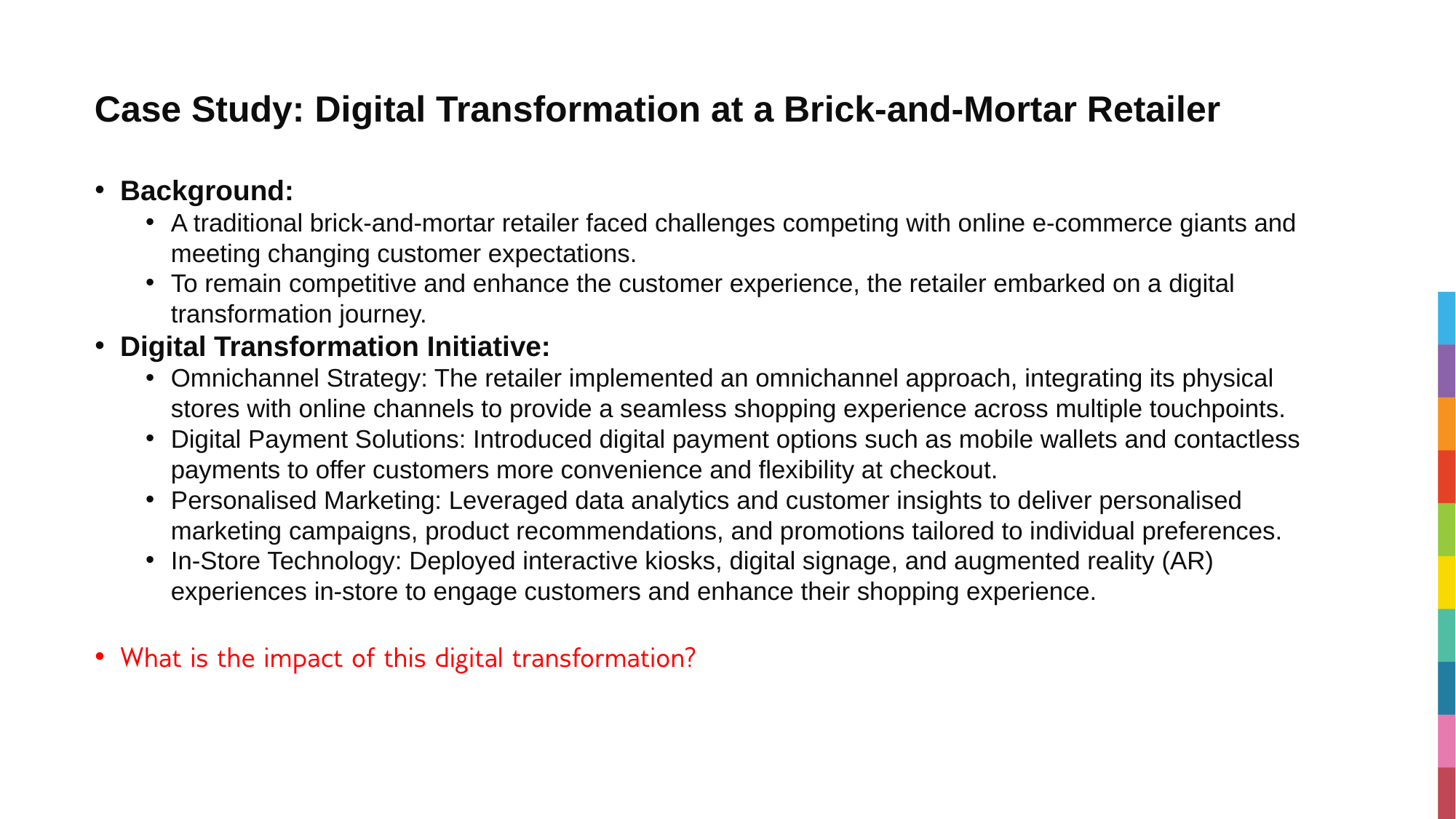

# Case Study: Digital Transformation at a Brick-and-Mortar Retailer
Background:
A traditional brick-and-mortar retailer faced challenges competing with online e-commerce giants and meeting changing customer expectations.
To remain competitive and enhance the customer experience, the retailer embarked on a digital transformation journey.
Digital Transformation Initiative:
Omnichannel Strategy: The retailer implemented an omnichannel approach, integrating its physical stores with online channels to provide a seamless shopping experience across multiple touchpoints.
Digital Payment Solutions: Introduced digital payment options such as mobile wallets and contactless payments to offer customers more convenience and flexibility at checkout.
Personalised Marketing: Leveraged data analytics and customer insights to deliver personalised marketing campaigns, product recommendations, and promotions tailored to individual preferences.
In-Store Technology: Deployed interactive kiosks, digital signage, and augmented reality (AR) experiences in-store to engage customers and enhance their shopping experience.

What is the impact of this digital transformation?